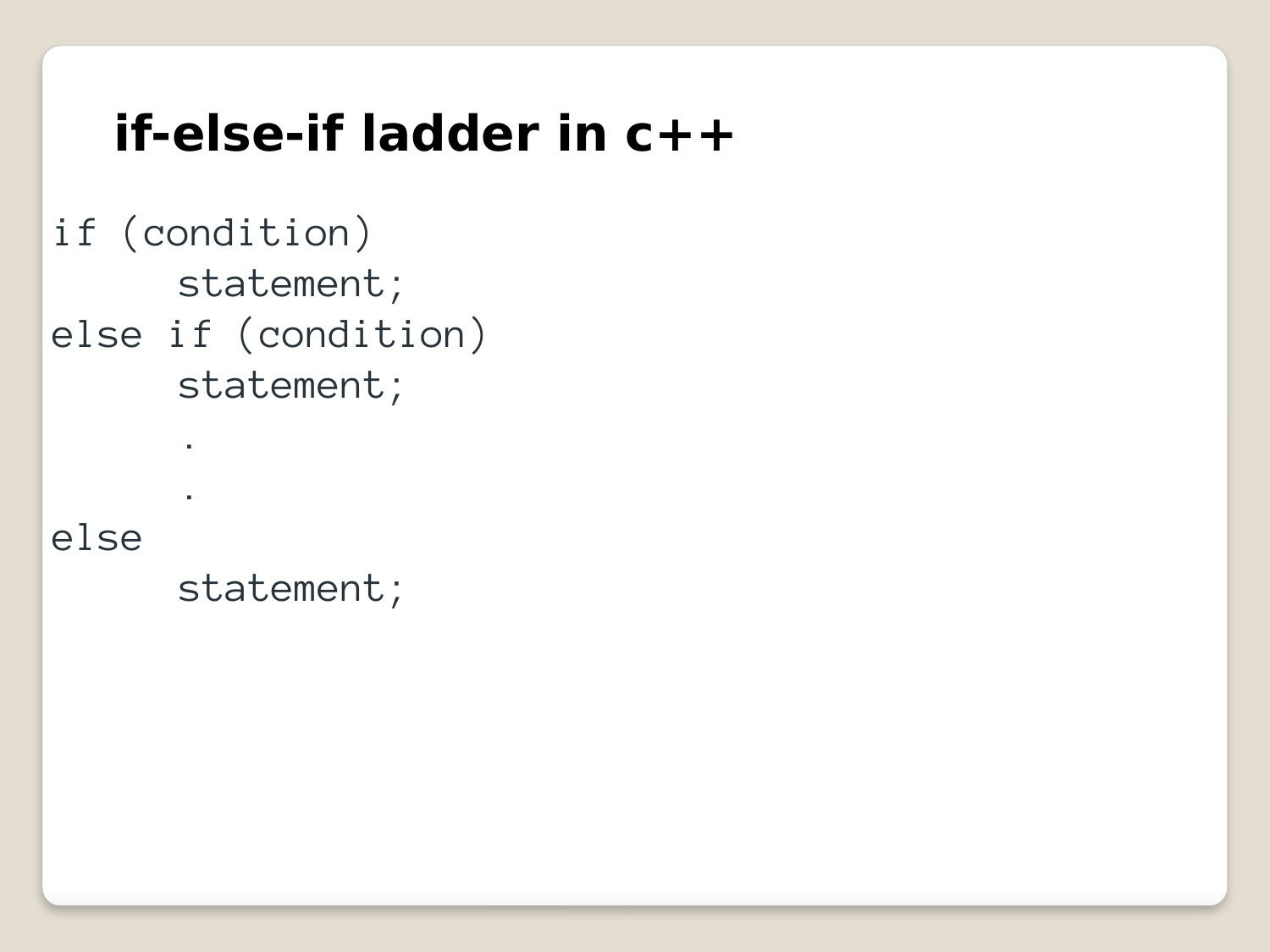

if-else-if ladder in c++
if (condition)
	statement;
else if (condition)
	statement;
	.
	.
else
	statement;